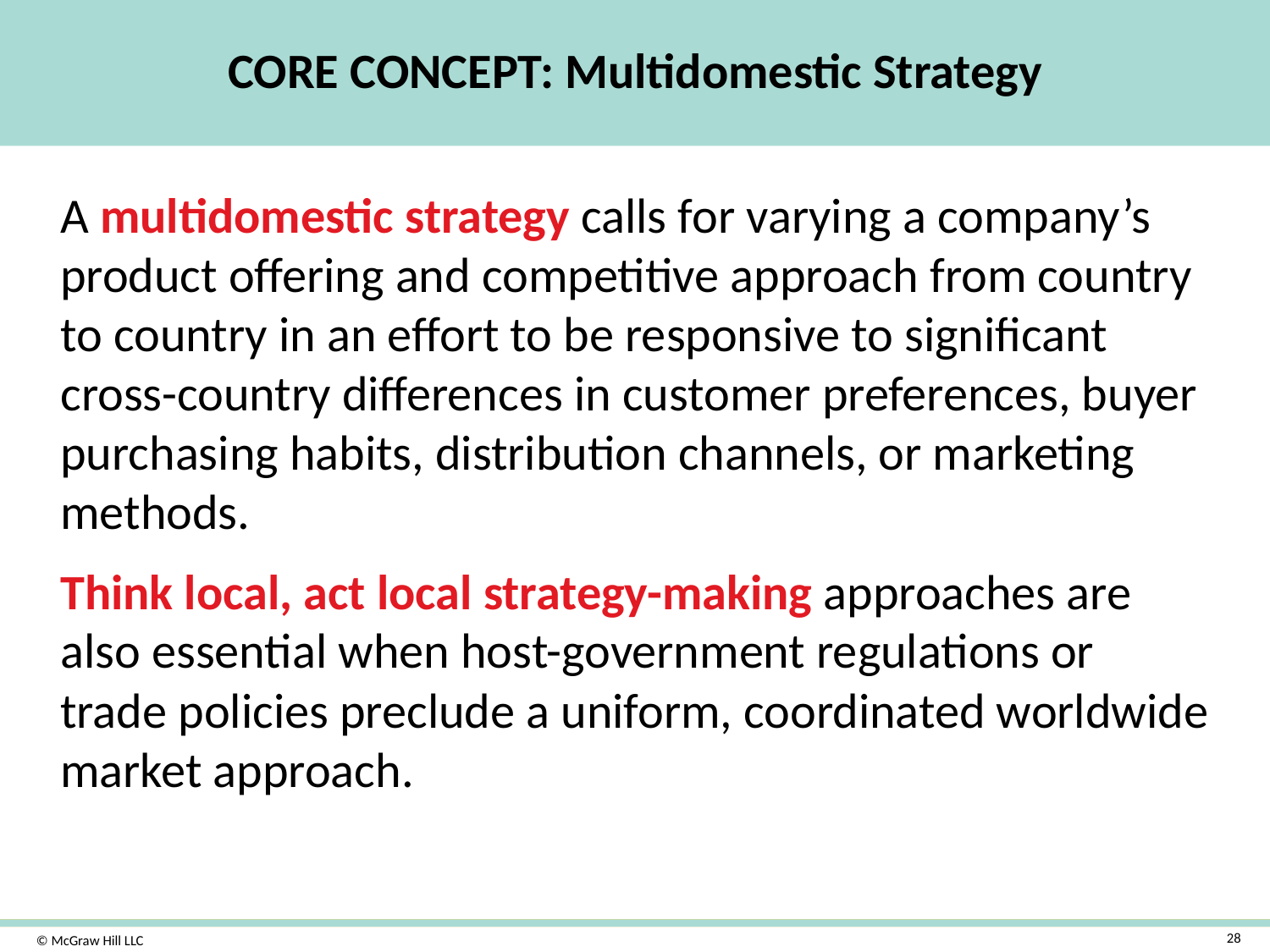

# CORE CONCEPT: Multidomestic Strategy
A multidomestic strategy calls for varying a company’s product offering and competitive approach from country to country in an effort to be responsive to significant cross-country differences in customer preferences, buyer purchasing habits, distribution channels, or marketing methods.
Think local, act local strategy-making approaches are also essential when host-government regulations or trade policies preclude a uniform, coordinated worldwide market approach.

28